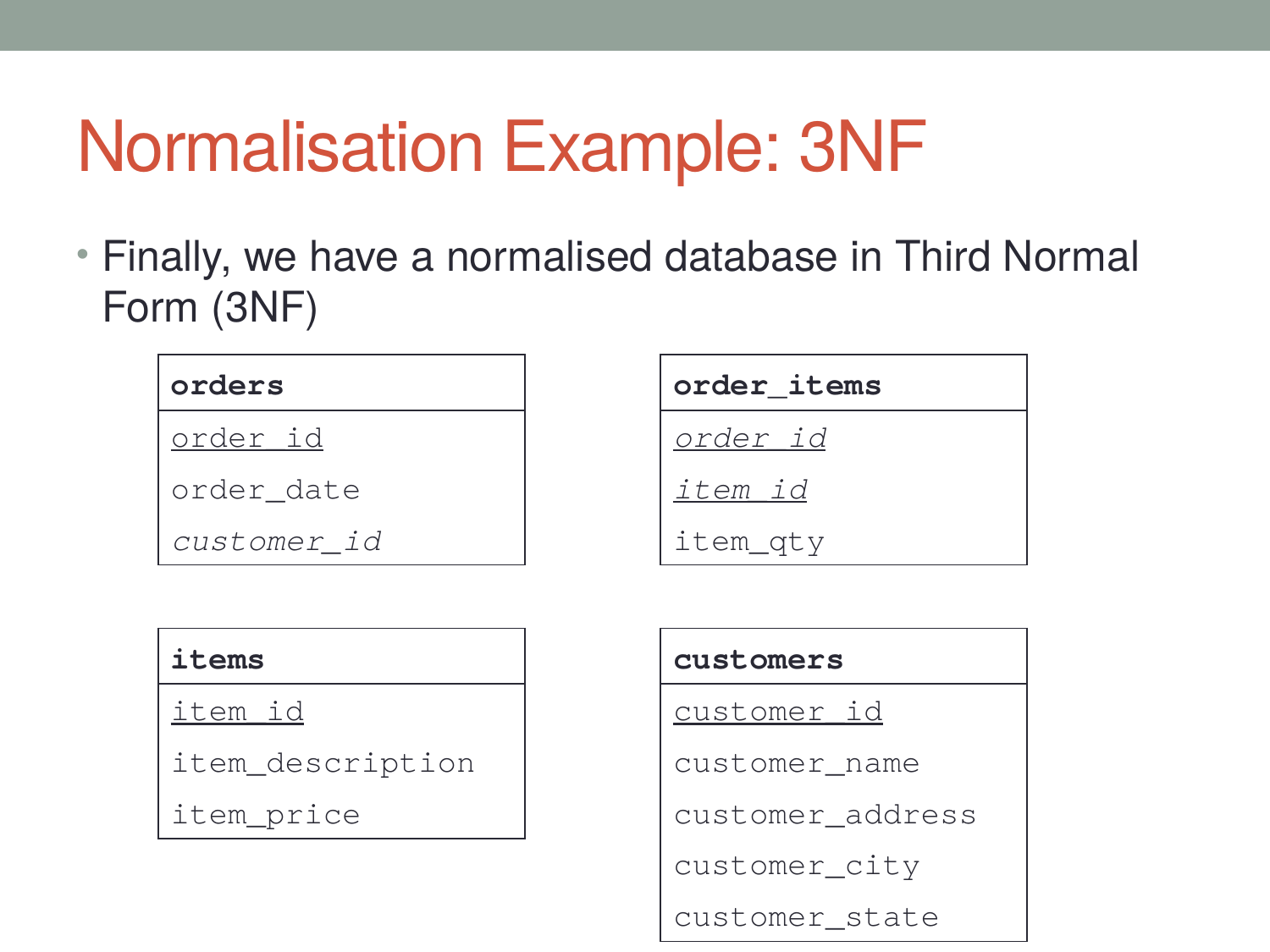

# Normalisation Example: 3NF
Finally, we have a normalised database in Third Normal Form (3NF)
| orders |
| --- |
| order\_id |
| order\_date |
| customer\_id |
| order\_items |
| --- |
| order\_id |
| item\_id |
| item\_qty |
| items |
| --- |
| item\_id |
| item\_description |
| item\_price |
| customers |
| --- |
| customer\_id |
| customer\_name |
| customer\_address |
| customer\_city |
| customer\_state |